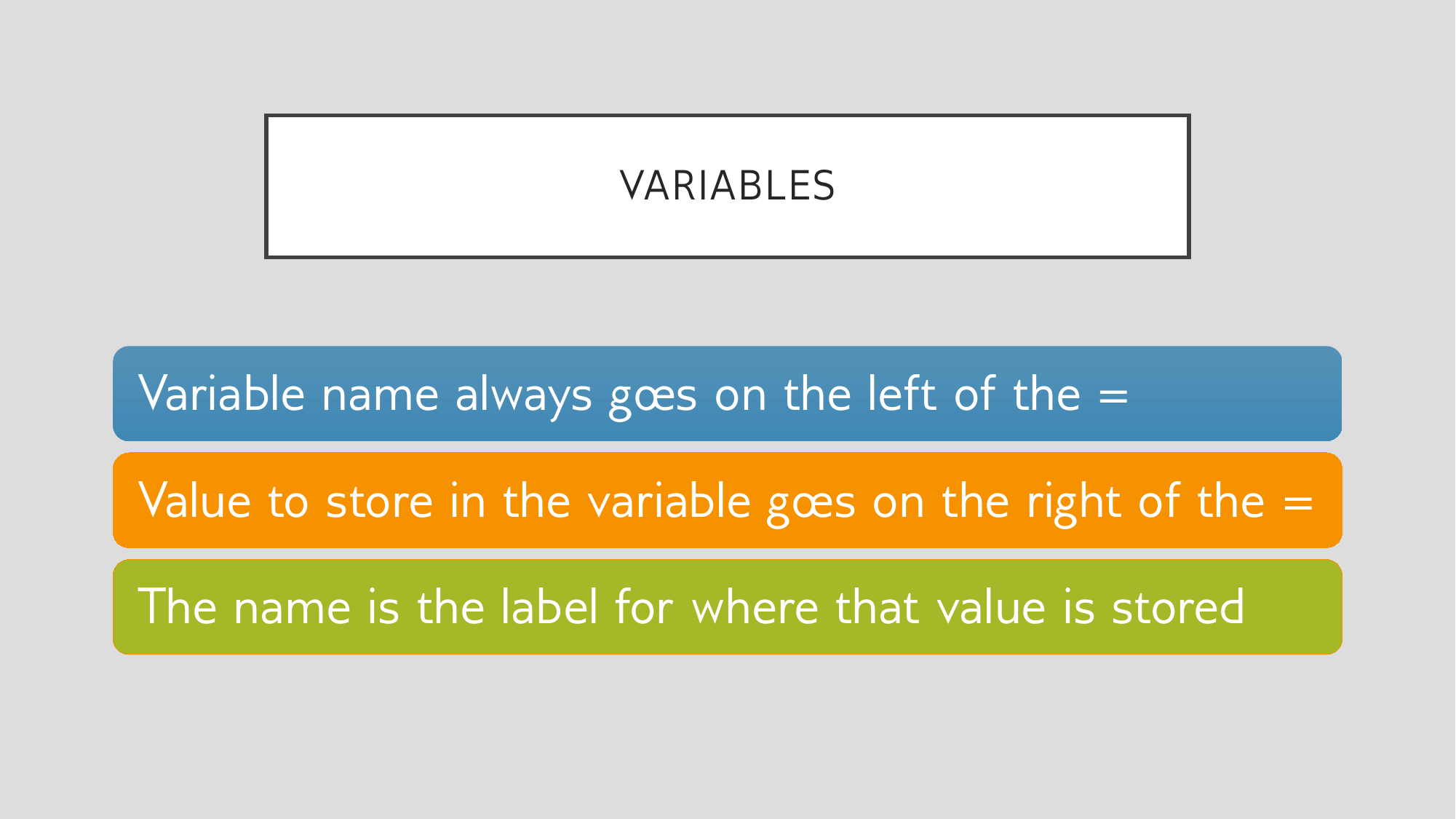

# Variables
Variable name always goes on the left of the =
Value to store in the variable goes on the right of the =
The name is the label for where that value is stored